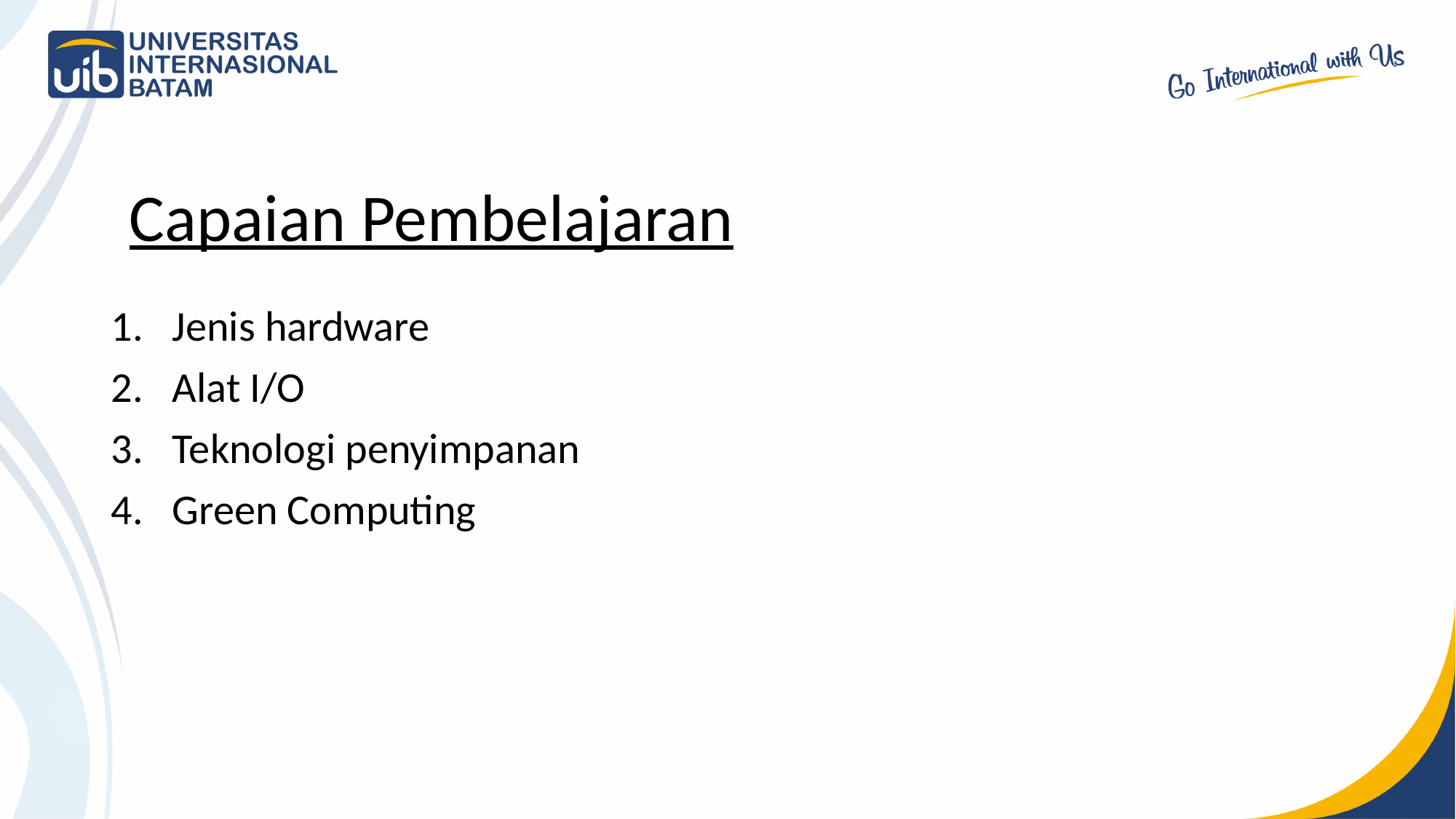

Capaian Pembelajaran
Jenis hardware
Alat I/O
Teknologi penyimpanan
Green Computing